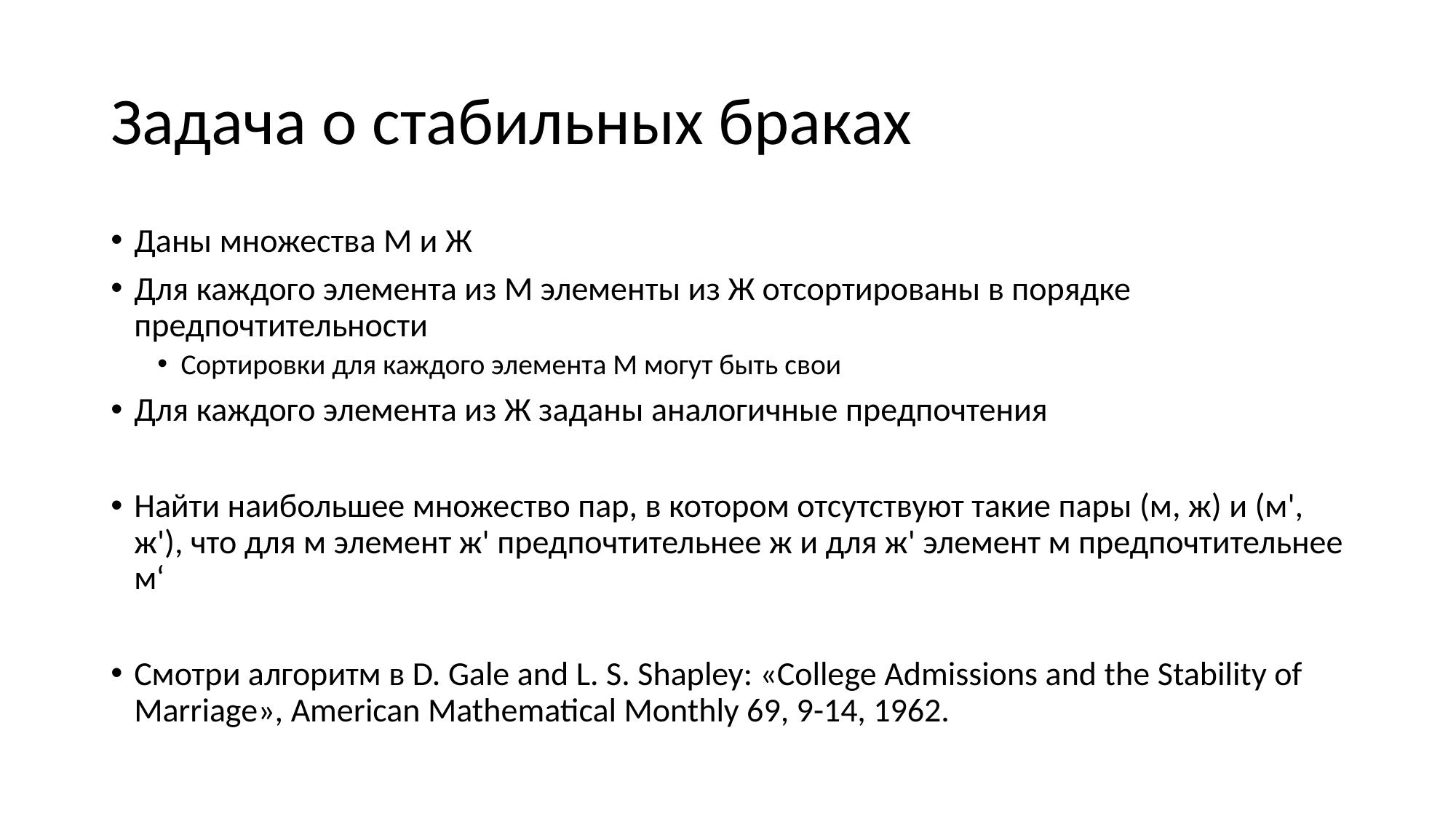

# Задача о стабильных браках
Даны множества M и Ж
Для каждого элемента из М элементы из Ж отсортированы в порядке предпочтительности
Сортировки для каждого элемента М могут быть свои
Для каждого элемента из Ж заданы аналогичные предпочтения

Найти наибольшее множество пар, в котором отсутствуют такие пары (м, ж) и (м', ж'), что для м элемент ж' предпочтительнее ж и для ж' элемент м предпочтительнее м‘

Смотри алгоритм в D. Gale and L. S. Shapley: «College Admissions and the Stability of Marriage», American Mathematical Monthly 69, 9-14, 1962.